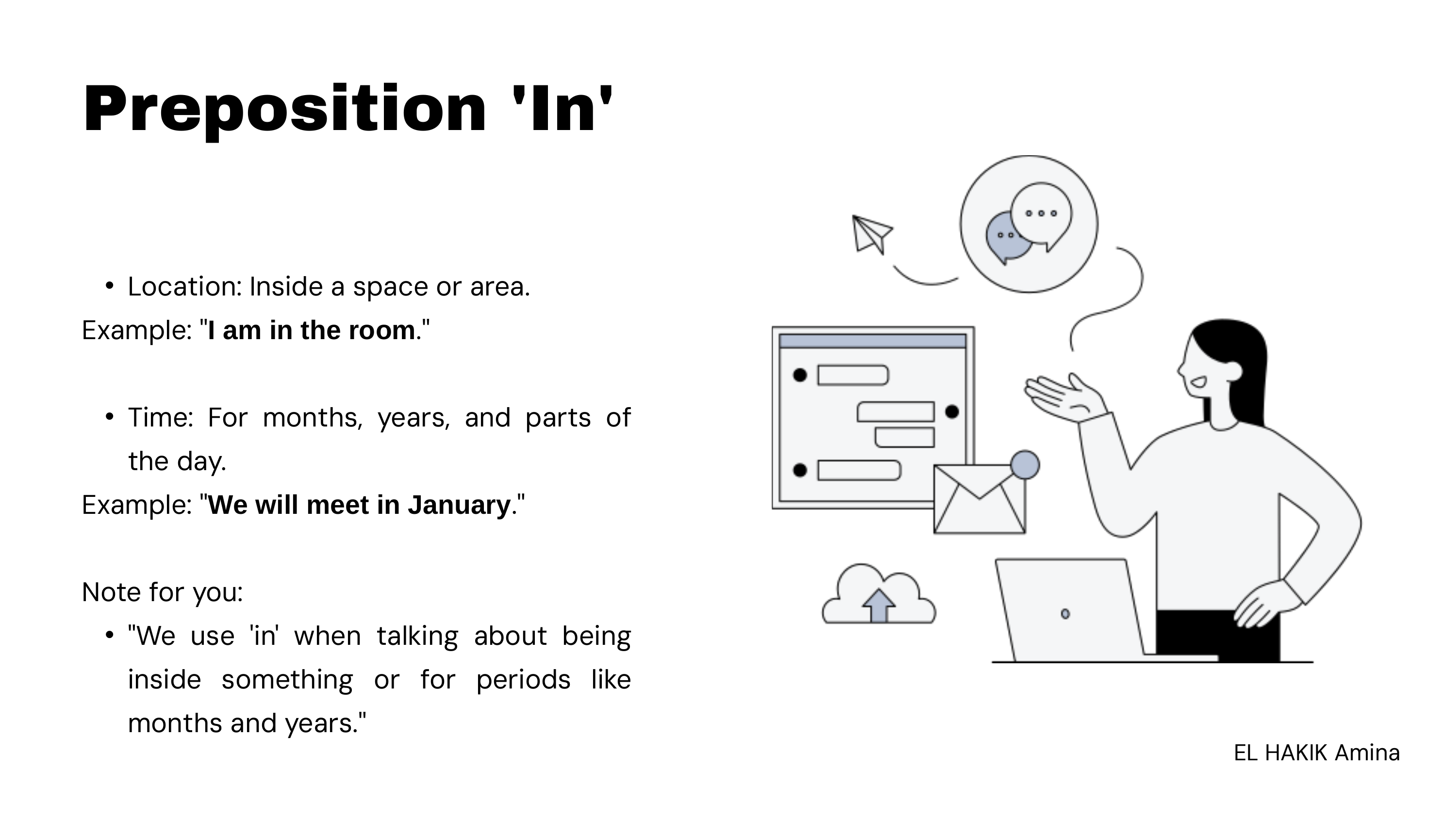

Preposition 'In'

Location: Inside a space or area.
Example: "I am in the room."

Time: For months, years, and parts of the day.
Example: "We will meet in January."

Note for you:
"We use 'in' when talking about being inside something or for periods like months and years."

EL HAKIK Amina